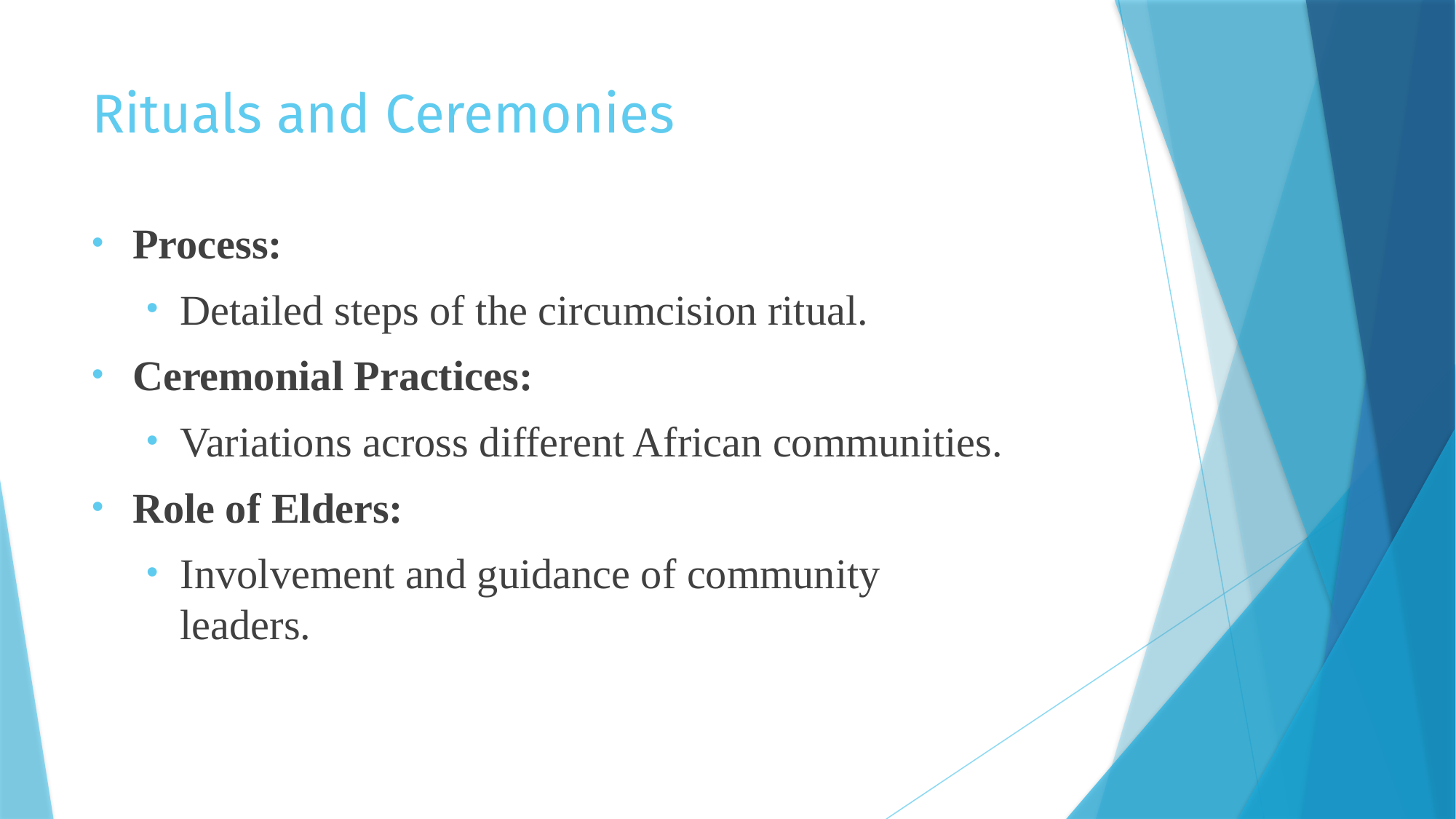

# Rituals and Ceremonies
Process:
Detailed steps of the circumcision ritual.
Ceremonial Practices:
Variations across different African communities.
Role of Elders:
Involvement and guidance of community leaders.